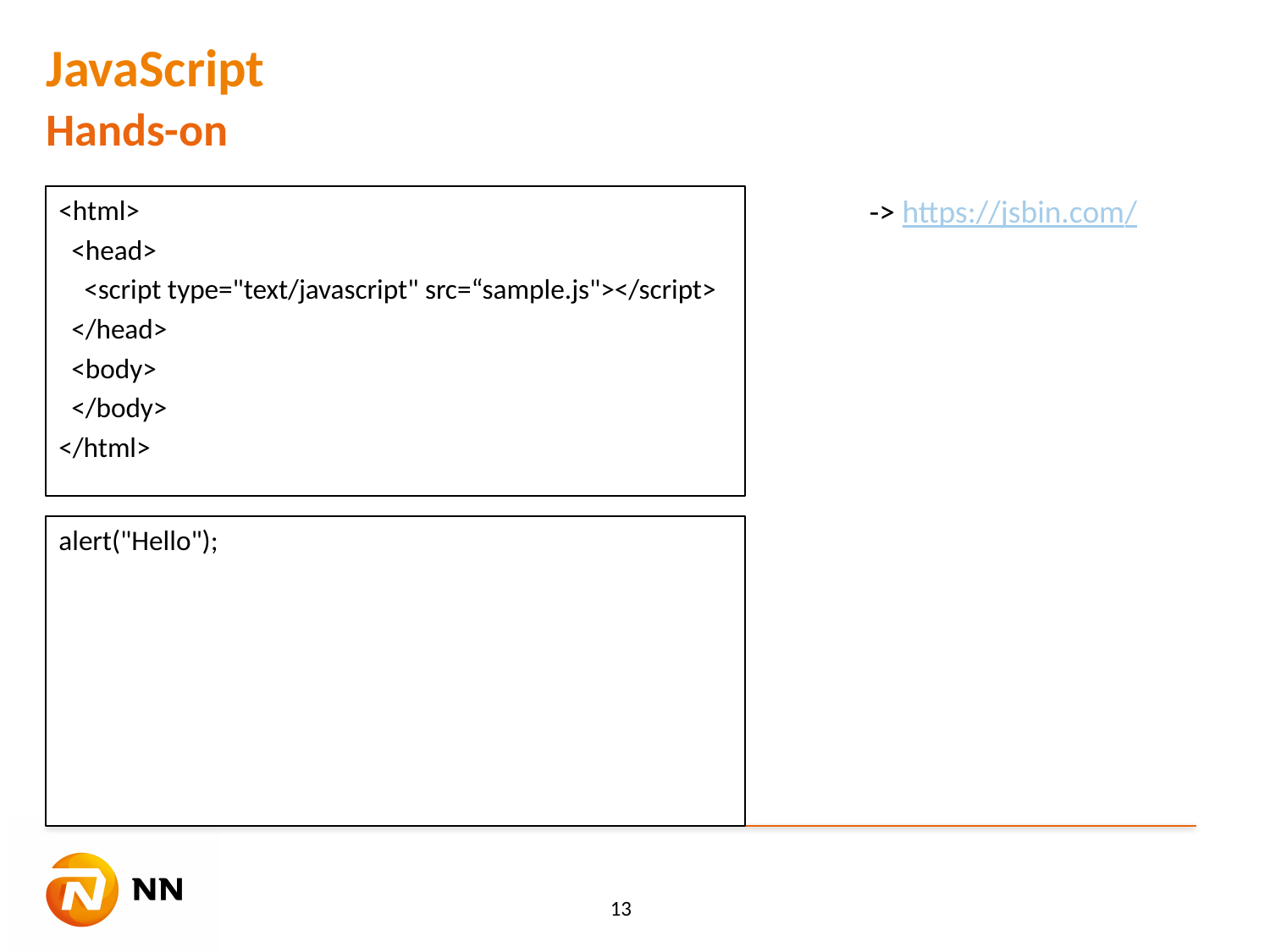

# JavaScript
Hands-on
-> https://jsbin.com/
<html>
  <head>
    <script type="text/javascript" src=“sample.js"></script>
  </head>
  <body>
  </body>
</html>
alert("Hello");